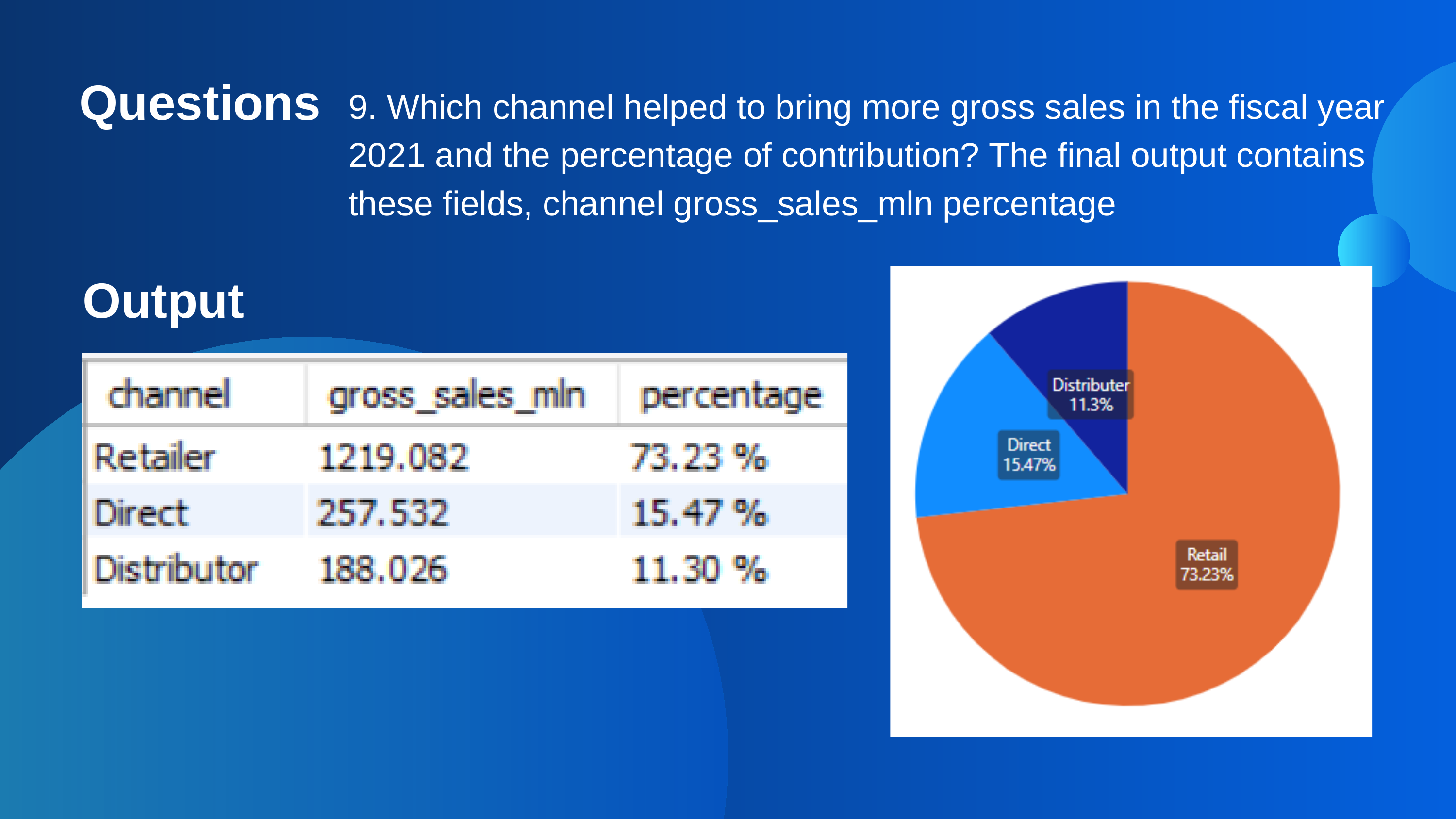

Questions
9. Which channel helped to bring more gross sales in the fiscal year 2021 and the percentage of contribution? The final output contains these fields, channel gross_sales_mln percentage

Output